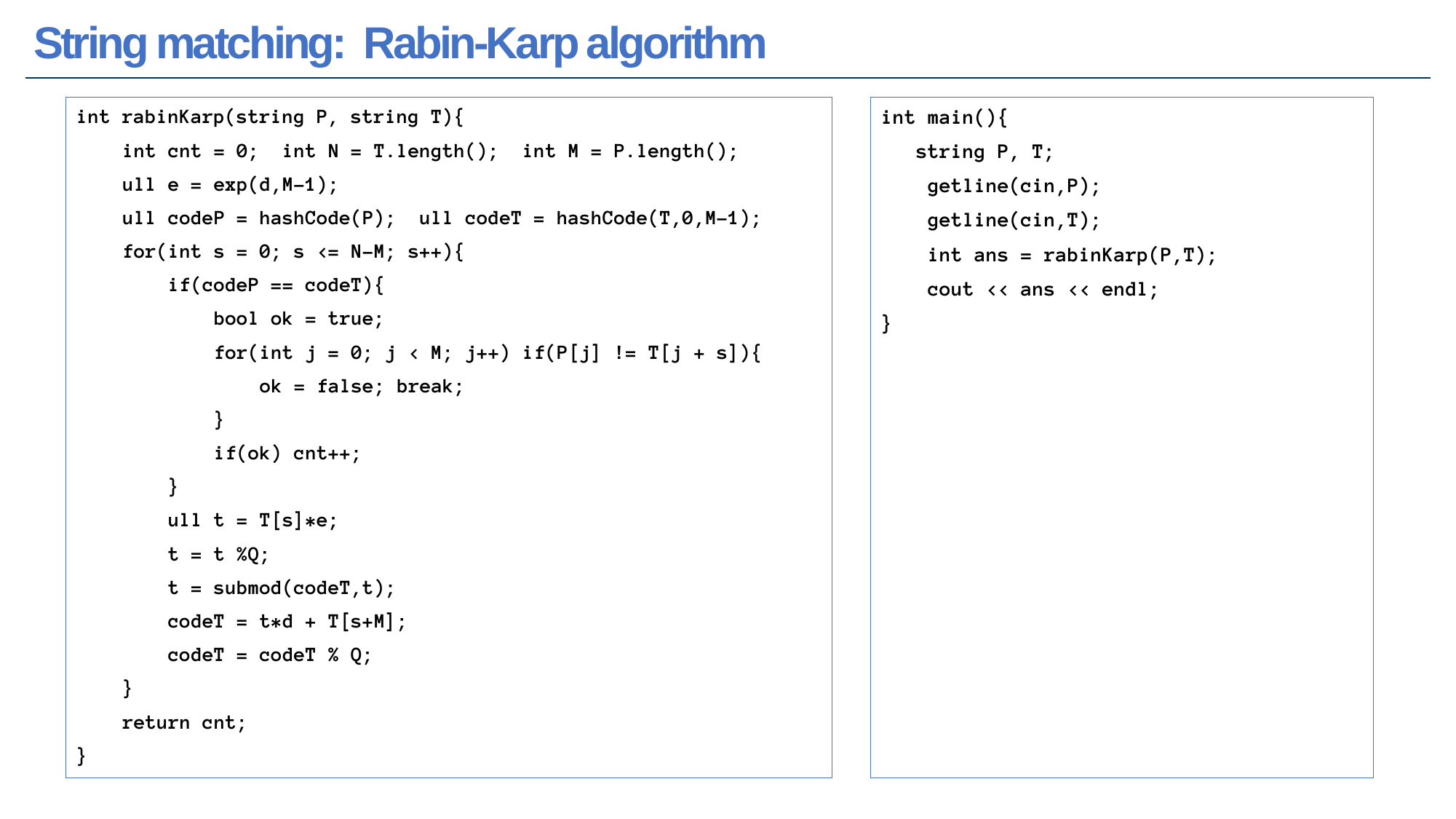

Ⅰ ｜ Tên chương
# String matching:  Rabin-Karp algorithm
int rabinKarp(string P, string T){
    int cnt = 0;  int N = T.length();  int M = P.length();
    ull e = exp(d,M-1);
    ull codeP = hashCode(P);  ull codeT = hashCode(T,0,M-1);
    for(int s = 0; s <= N-M; s++){
        if(codeP == codeT){
            bool ok = true;
            for(int j = 0; j < M; j++) if(P[j] != T[j + s]){
                ok = false; break;
            }
            if(ok) cnt++;
        }
        ull t = T[s]*e;
        t = t %Q;
        t = submod(codeT,t);
        codeT = t*d + T[s+M];
        codeT = codeT % Q;
    }
    return cnt;
}
int main(){
   string P, T;
    getline(cin,P);
    getline(cin,T);
    int ans = rabinKarp(P,T);
    cout << ans << endl;
}